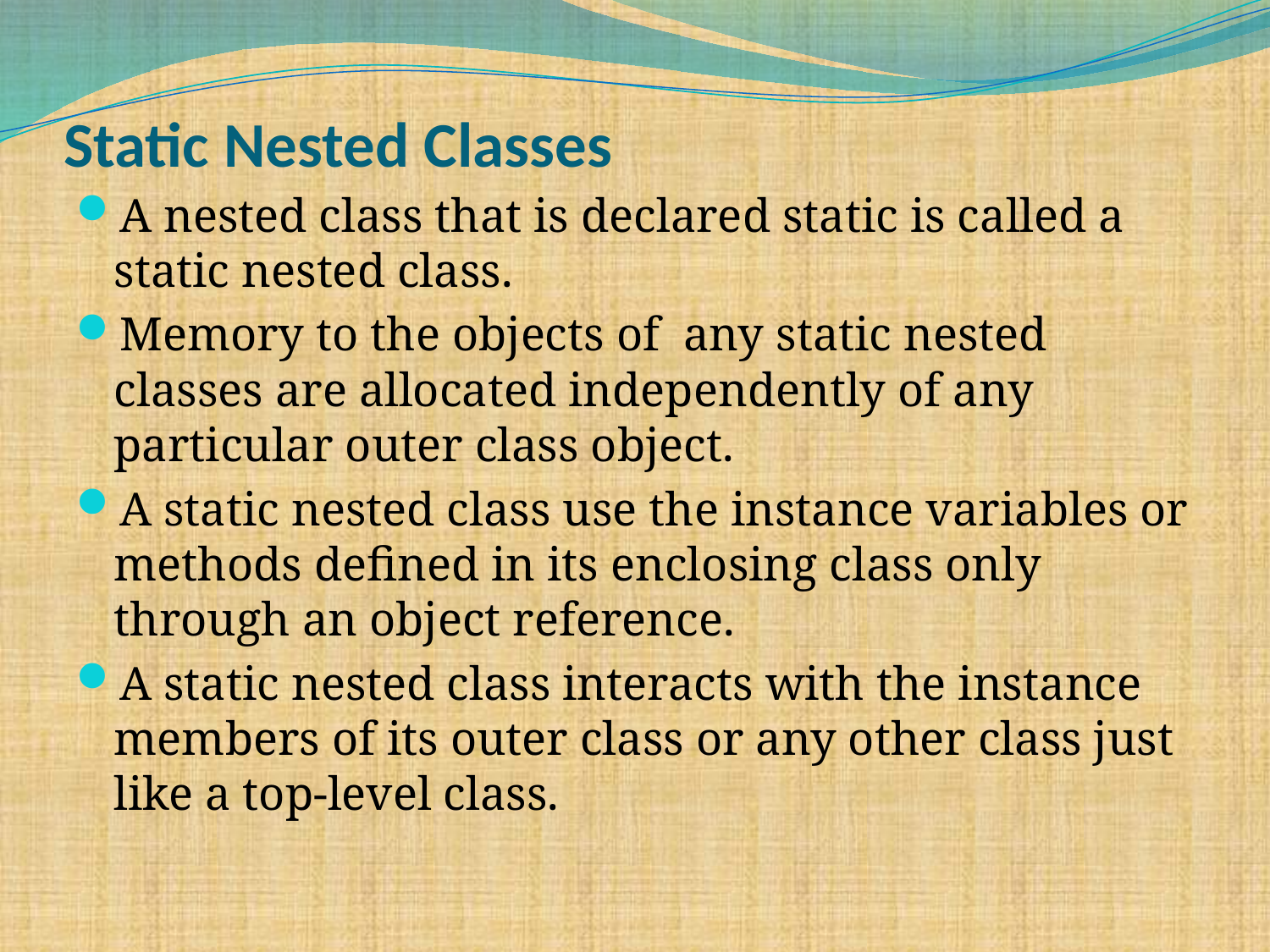

# Static Nested Classes
A nested class that is declared static is called a static nested class.
Memory to the objects of  any static nested classes are allocated independently of any particular outer class object.
A static nested class use the instance variables or methods defined in its enclosing class only through an object reference.
A static nested class interacts with the instance members of its outer class or any other class just like a top-level class.